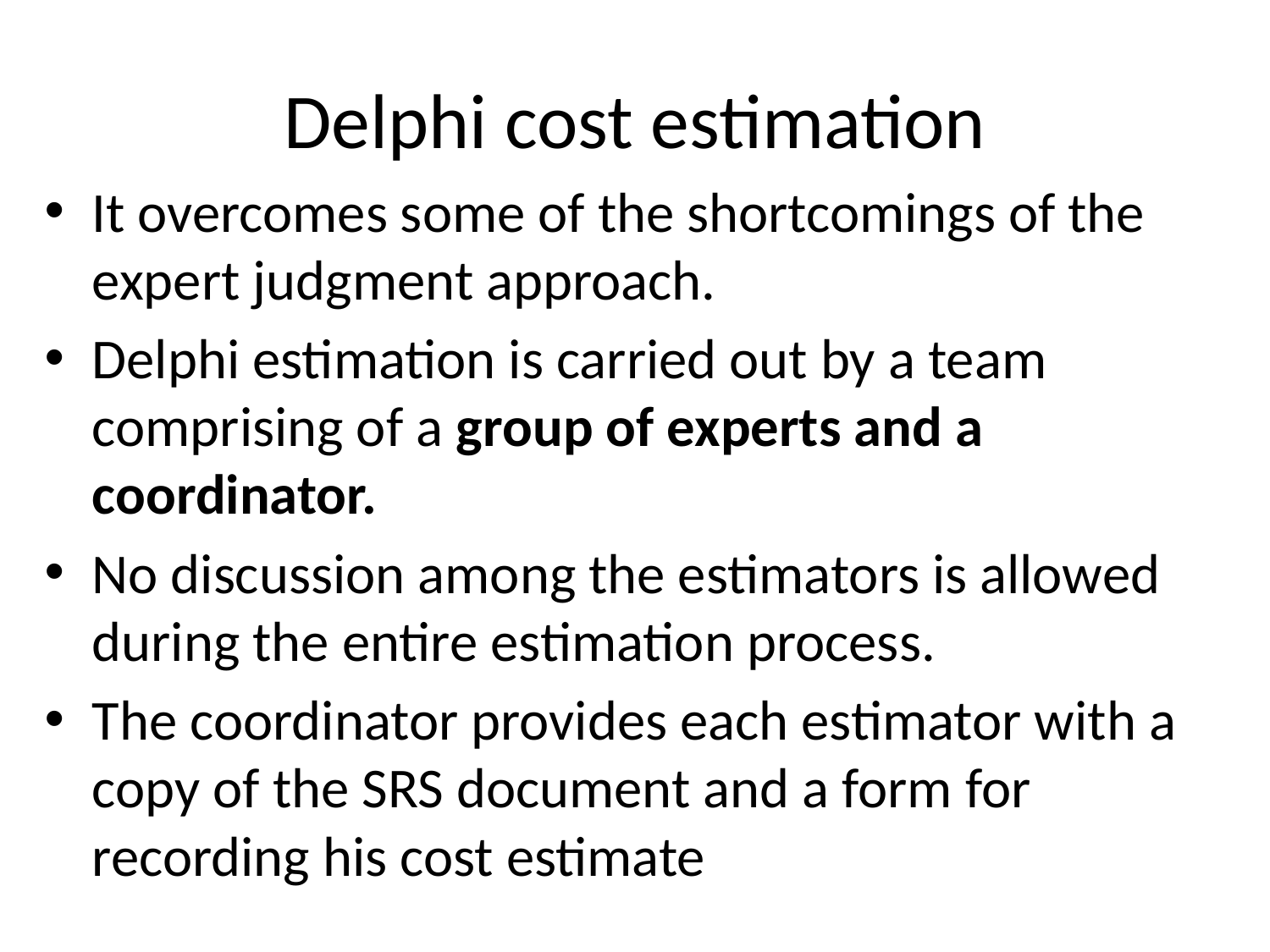

# Delphi cost estimation
It overcomes some of the shortcomings of the expert judgment approach.
Delphi estimation is carried out by a team comprising of a group of experts and a coordinator.
No discussion among the estimators is allowed during the entire estimation process.
The coordinator provides each estimator with a copy of the SRS document and a form for recording his cost estimate